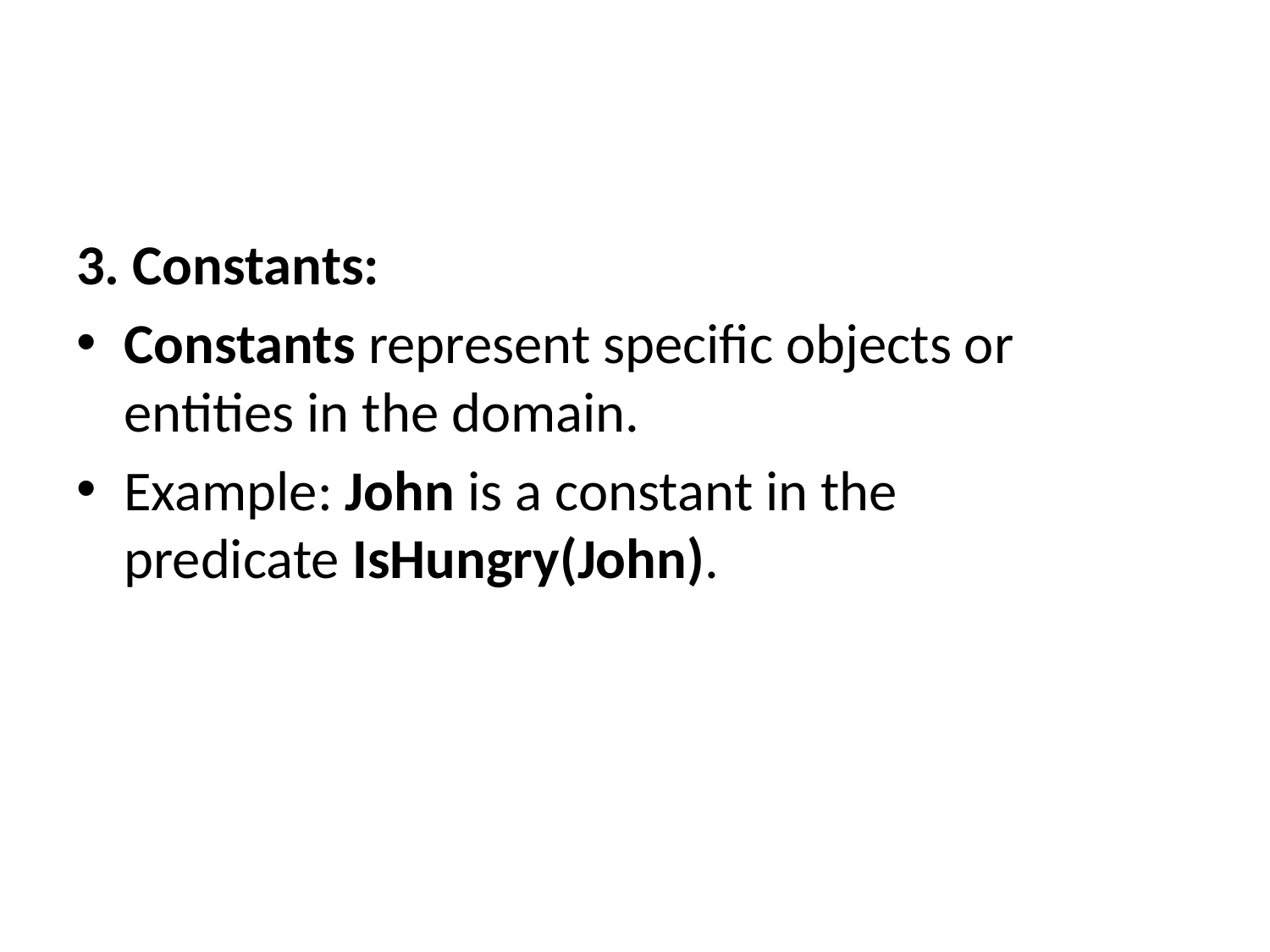

#
3. Constants:
Constants represent specific objects or entities in the domain.
Example: John is a constant in the predicate IsHungry(John).